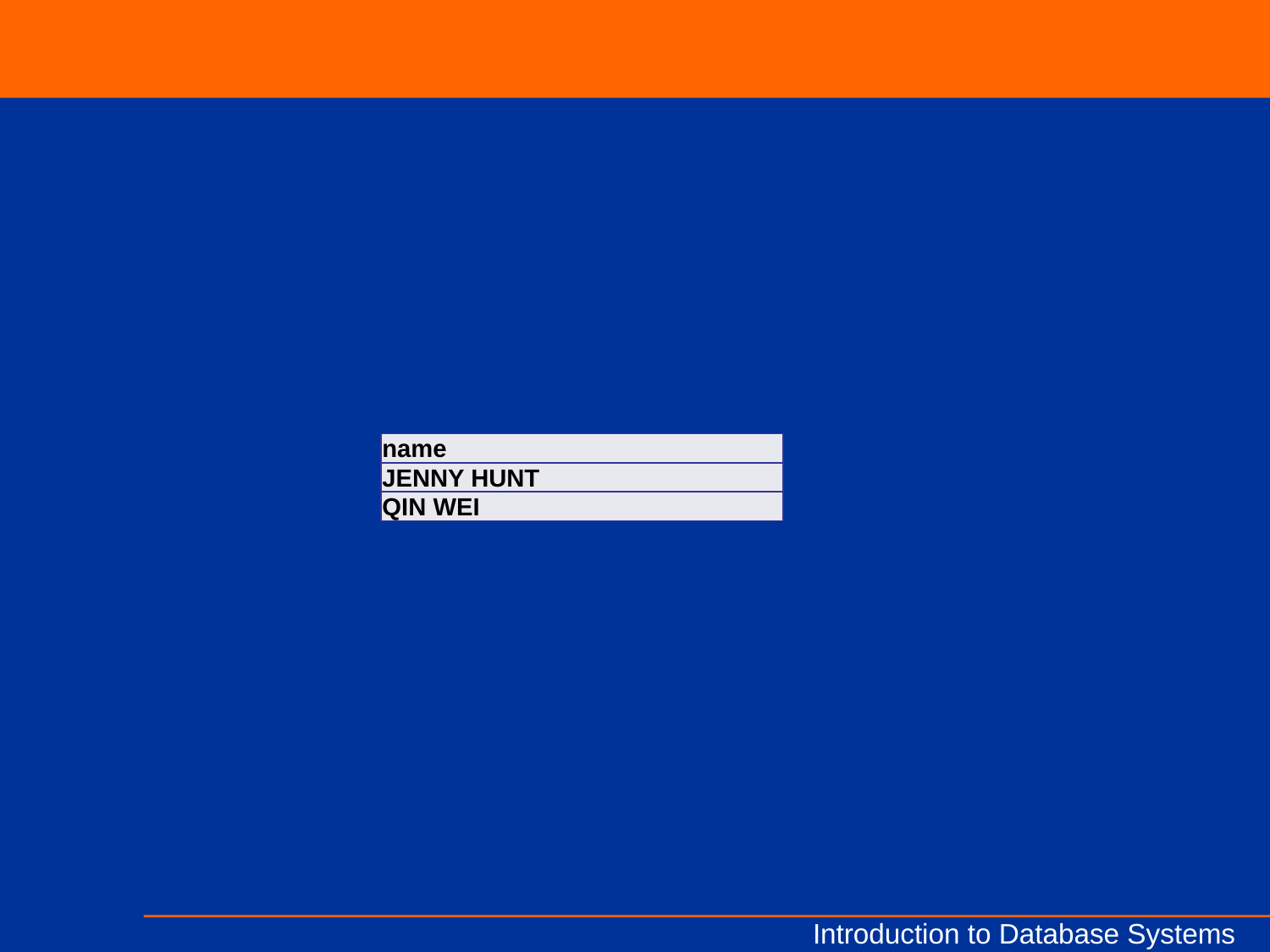

| name |
| --- |
| JENNY HUNT |
| QIN WEI |
Introduction to Database Systems